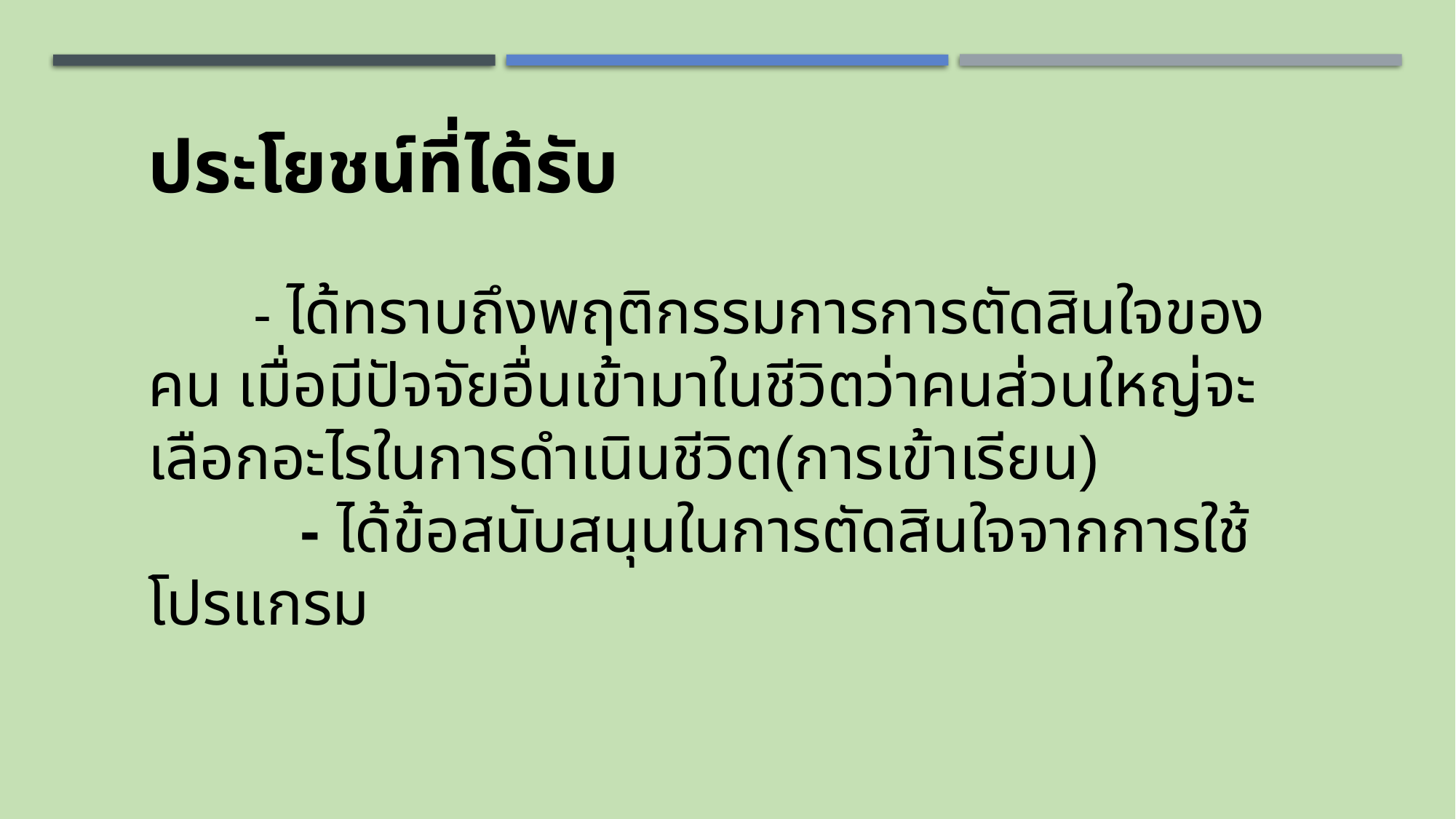

ประโยชน์ที่ได้รับ

       - ได้ทราบถึงพฤติกรรมการการตัดสินใจของคน เมื่อมีปัจจัยอื่นเข้ามาในชีวิตว่าคนส่วนใหญ่จะเลือกอะไรในการดำเนินชีวิต(การเข้าเรียน)
         - ได้ข้อสนับสนุนในการตัดสินใจจากการใช้โปรแกรม